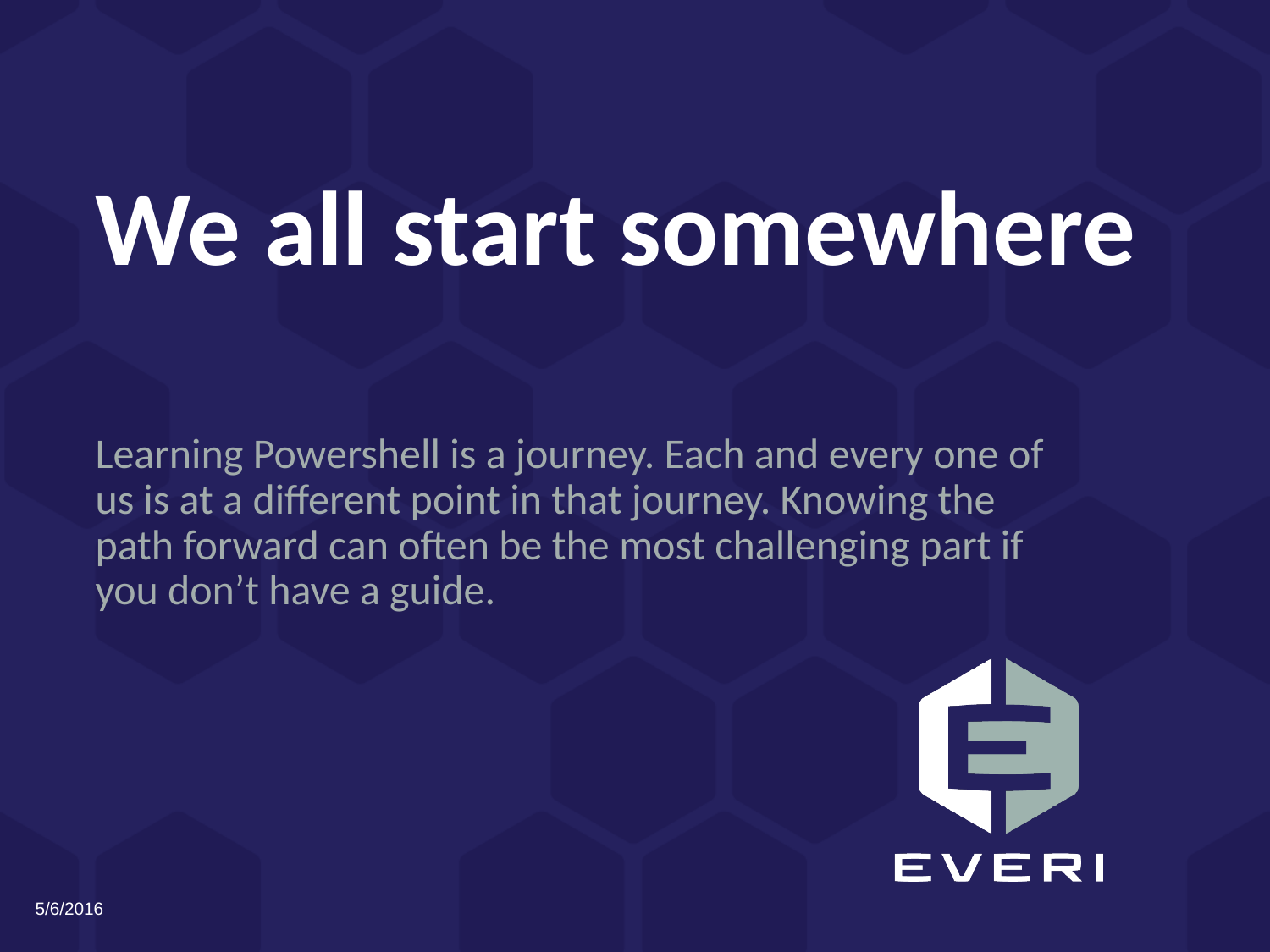

# We all start somewhere
Learning Powershell is a journey. Each and every one of us is at a different point in that journey. Knowing the path forward can often be the most challenging part if you don’t have a guide.
5/6/2016